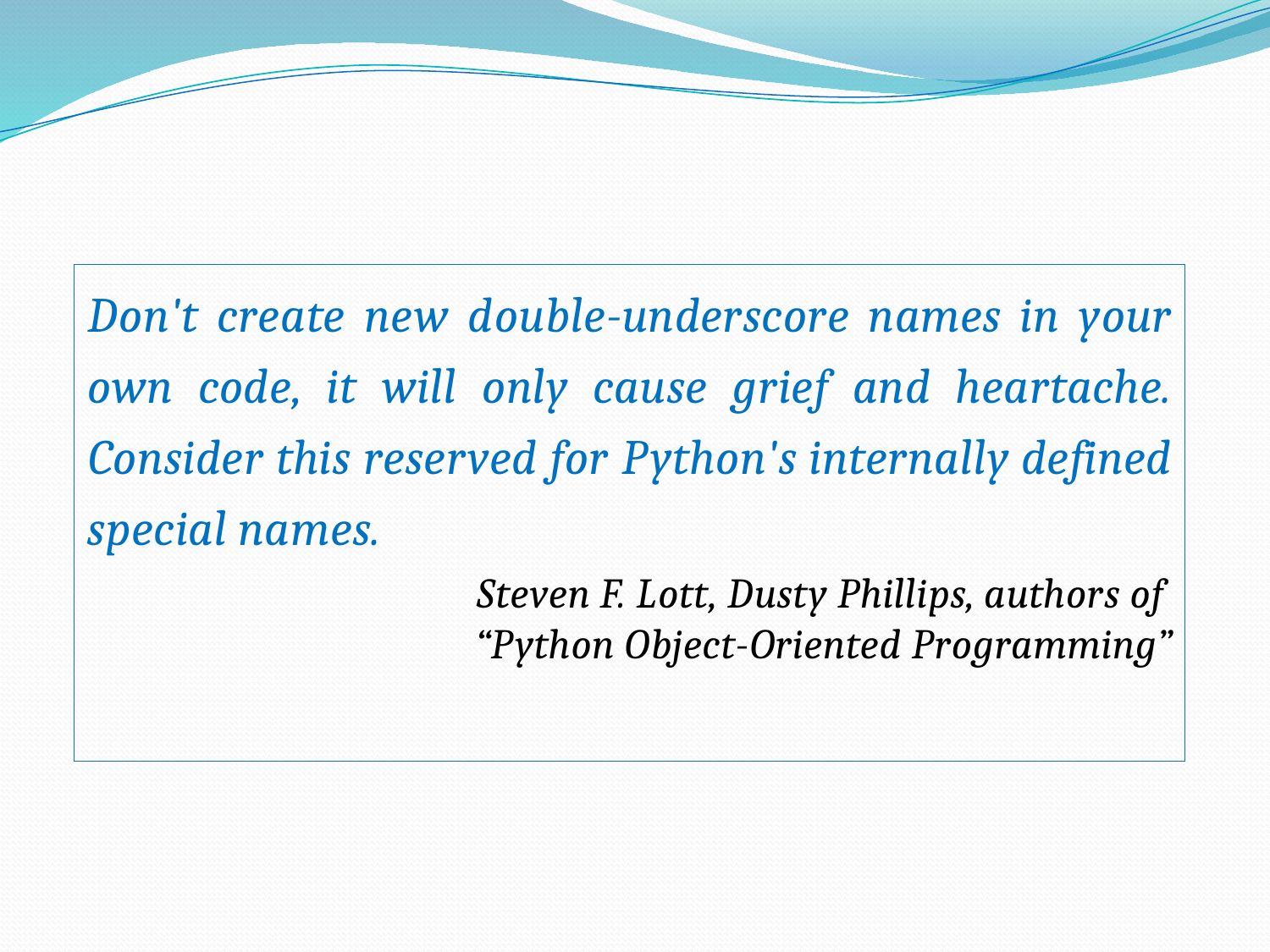

Don't create new double-underscore names in your own code, it will only cause grief and heartache. Consider this reserved for Python's internally defined special names.
Steven F. Lott, Dusty Phillips, authors of
“Python Object-Oriented Programming”